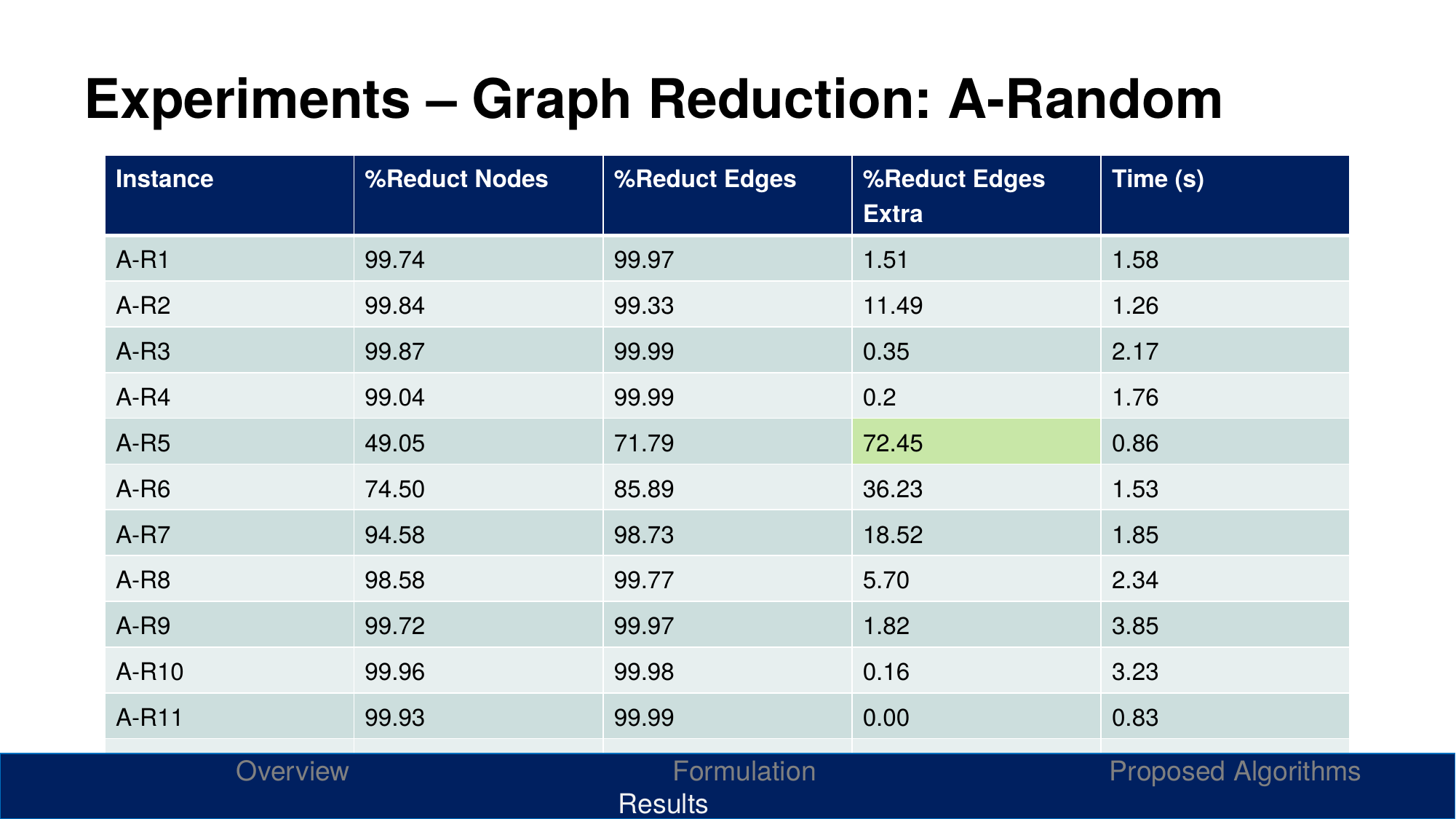

# Experiments – Graph Reduction: A-Random
| Instance | %Reduct Nodes | %Reduct Edges | %Reduct Edges Extra | Time (s) |
| --- | --- | --- | --- | --- |
| A-R1 | 99.74 | 99.97 | 1.51 | 1.58 |
| A-R2 | 99.84 | 99.33 | 11.49 | 1.26 |
| A-R3 | 99.87 | 99.99 | 0.35 | 2.17 |
| A-R4 | 99.04 | 99.99 | 0.2 | 1.76 |
| A-R5 | 49.05 | 71.79 | 72.45 | 0.86 |
| A-R6 | 74.50 | 85.89 | 36.23 | 1.53 |
| A-R7 | 94.58 | 98.73 | 18.52 | 1.85 |
| A-R8 | 98.58 | 99.77 | 5.70 | 2.34 |
| A-R9 | 99.72 | 99.97 | 1.82 | 3.85 |
| A-R10 | 99.96 | 99.98 | 0.16 | 3.23 |
| A-R11 | 99.93 | 99.99 | 0.00 | 0.83 |
| A-R12 | 99.93 | 99.99 | 0.00 | 0.95 |
		Overview			Formulation			Proposed Algorithms			Results
32